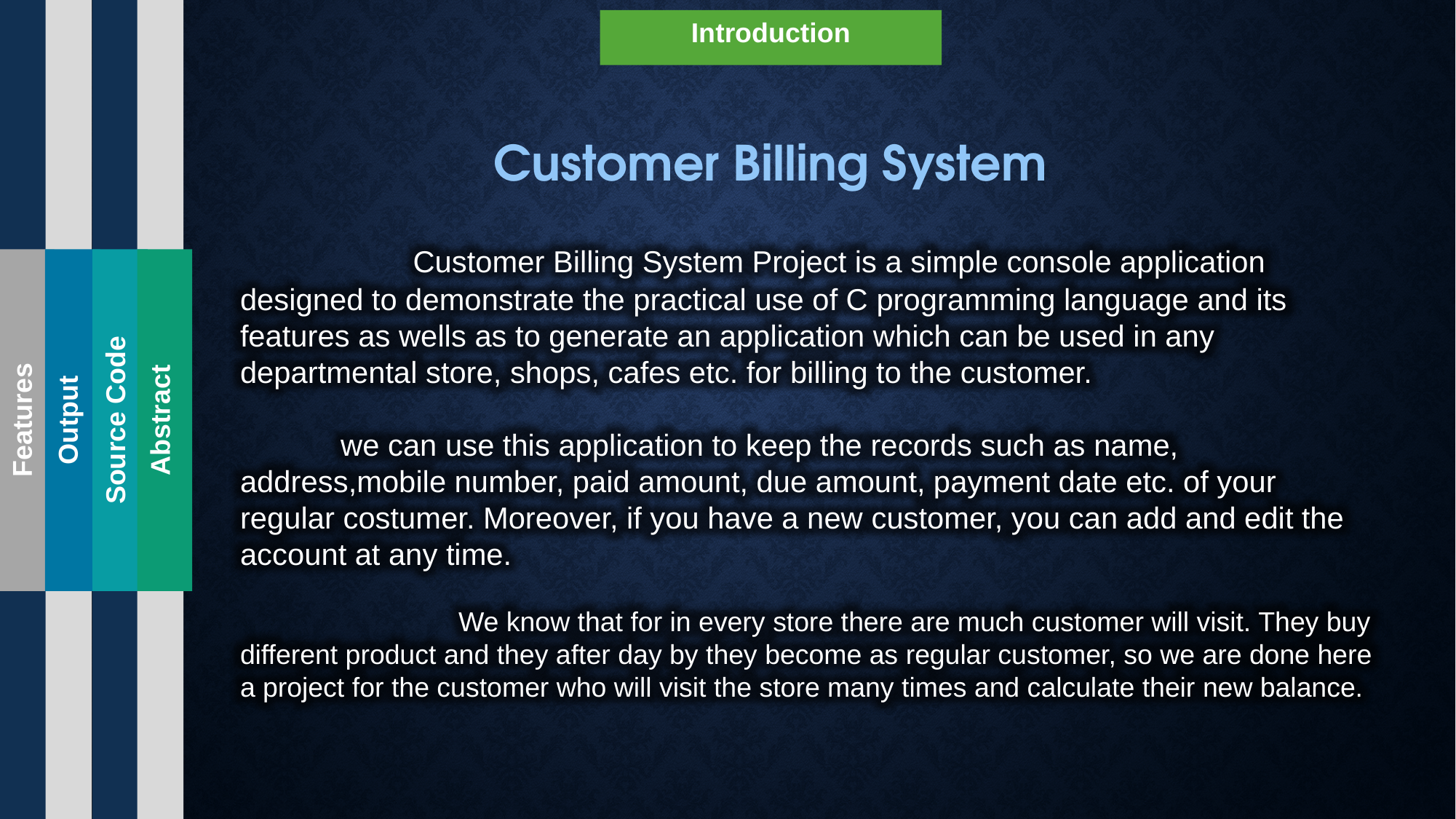

Introduction
Customer Billing System
                   Customer Billing System Project is a simple console application designed to demonstrate the practical use of C programming language and its features as wells as to generate an application which can be used in any departmental store, shops, cafes etc. for billing to the customer.

            we can use this application to keep the records such as name, address,mobile number, paid amount, due amount, payment date etc. of your regular costumer. Moreover, if you have a new customer, you can add and edit the account at any time.

		We know that for in every store there are much customer will visit. They buy different product and they after day by they become as regular customer, so we are done here a project for the customer who will visit the store many times and calculate their new balance.

Features
Output
Source Code
Abstract